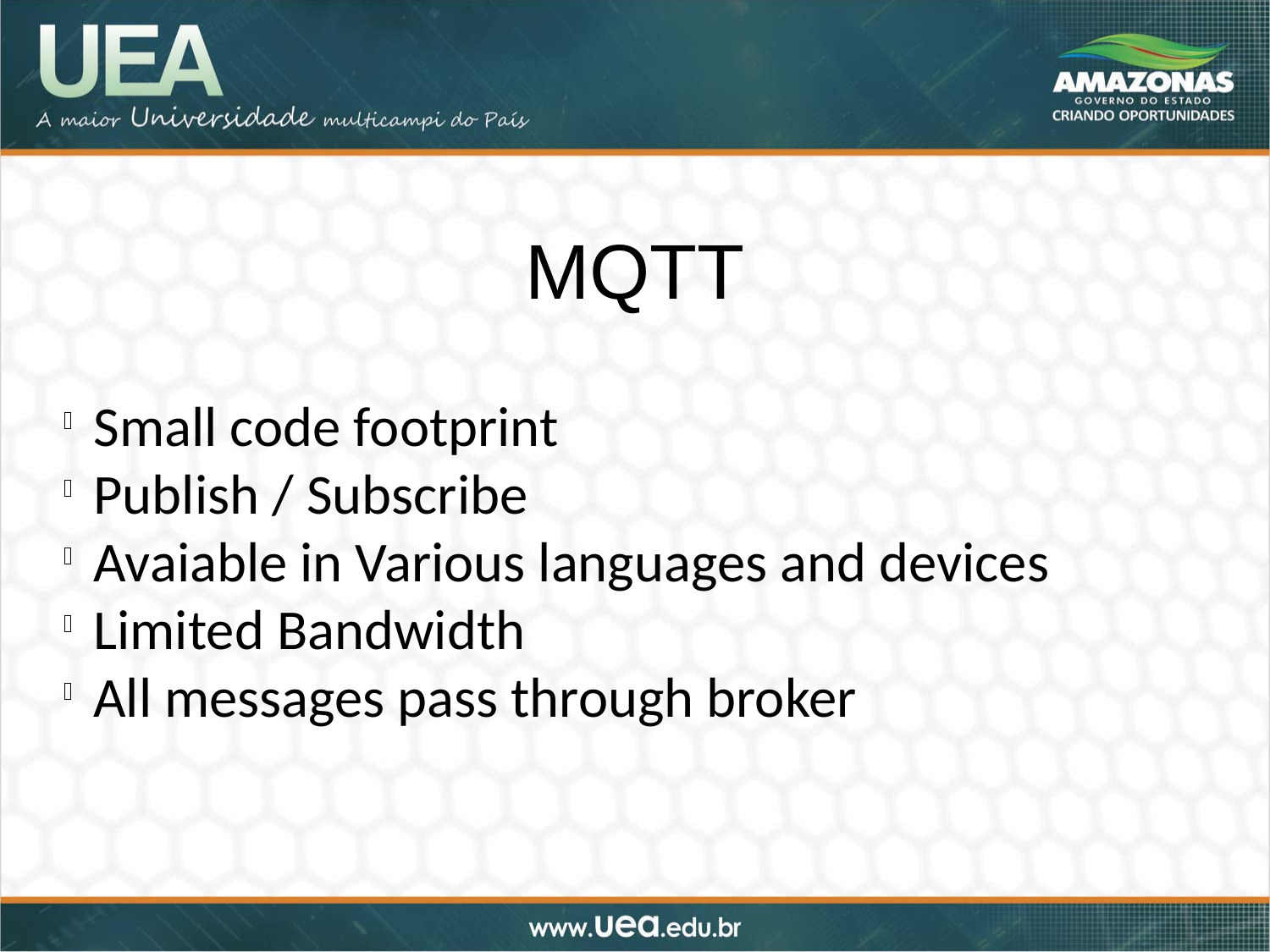

MQTT
Small code footprint
Publish / Subscribe
Avaiable in Various languages and devices
Limited Bandwidth
All messages pass through broker